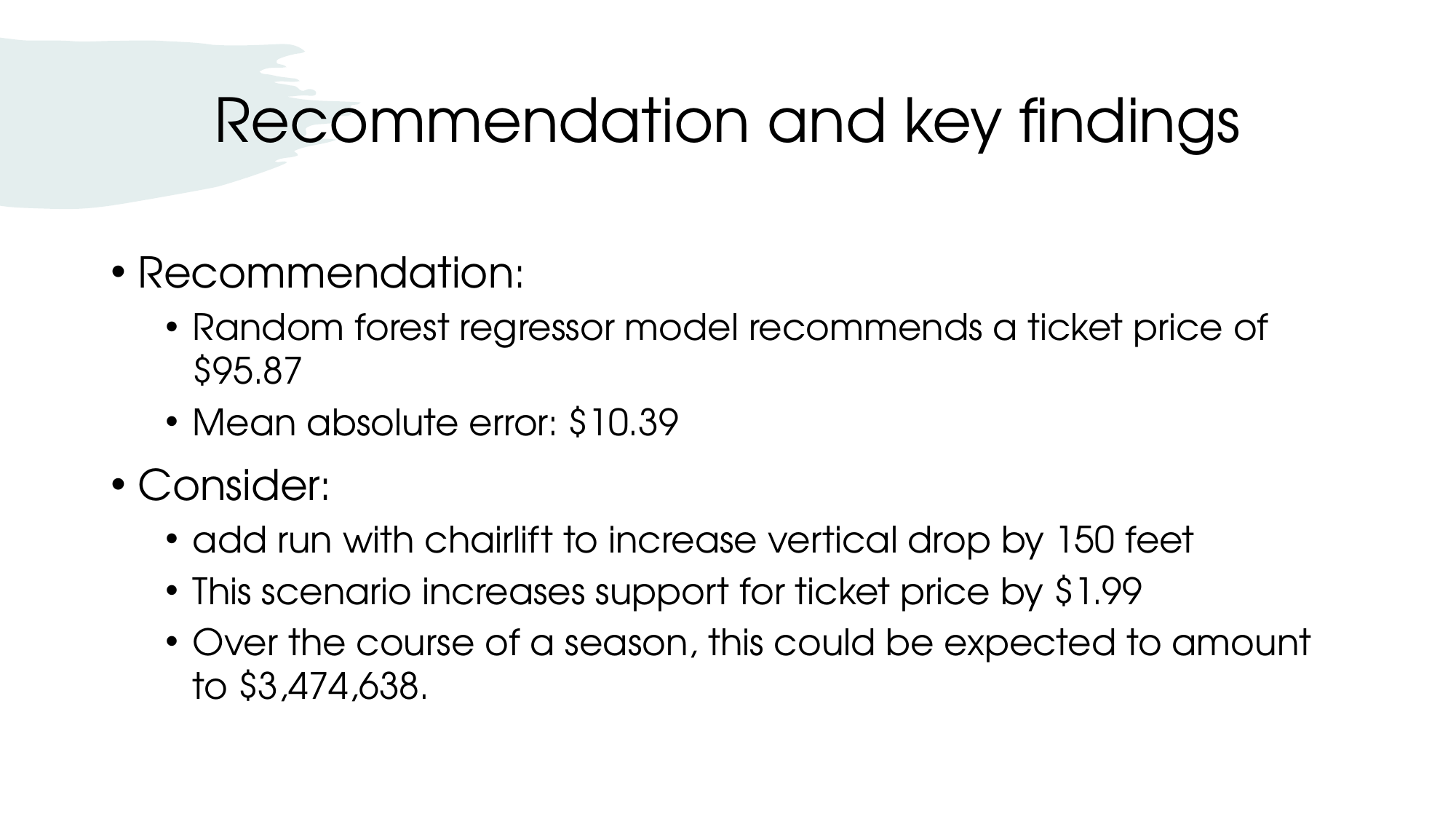

# Recommendation and key findings
Recommendation:
Random forest regressor model recommends a ticket price of $95.87
Mean absolute error: $10.39
Consider:
add run with chairlift to increase vertical drop by 150 feet
This scenario increases support for ticket price by $1.99
Over the course of a season, this could be expected to amount to $3,474,638.